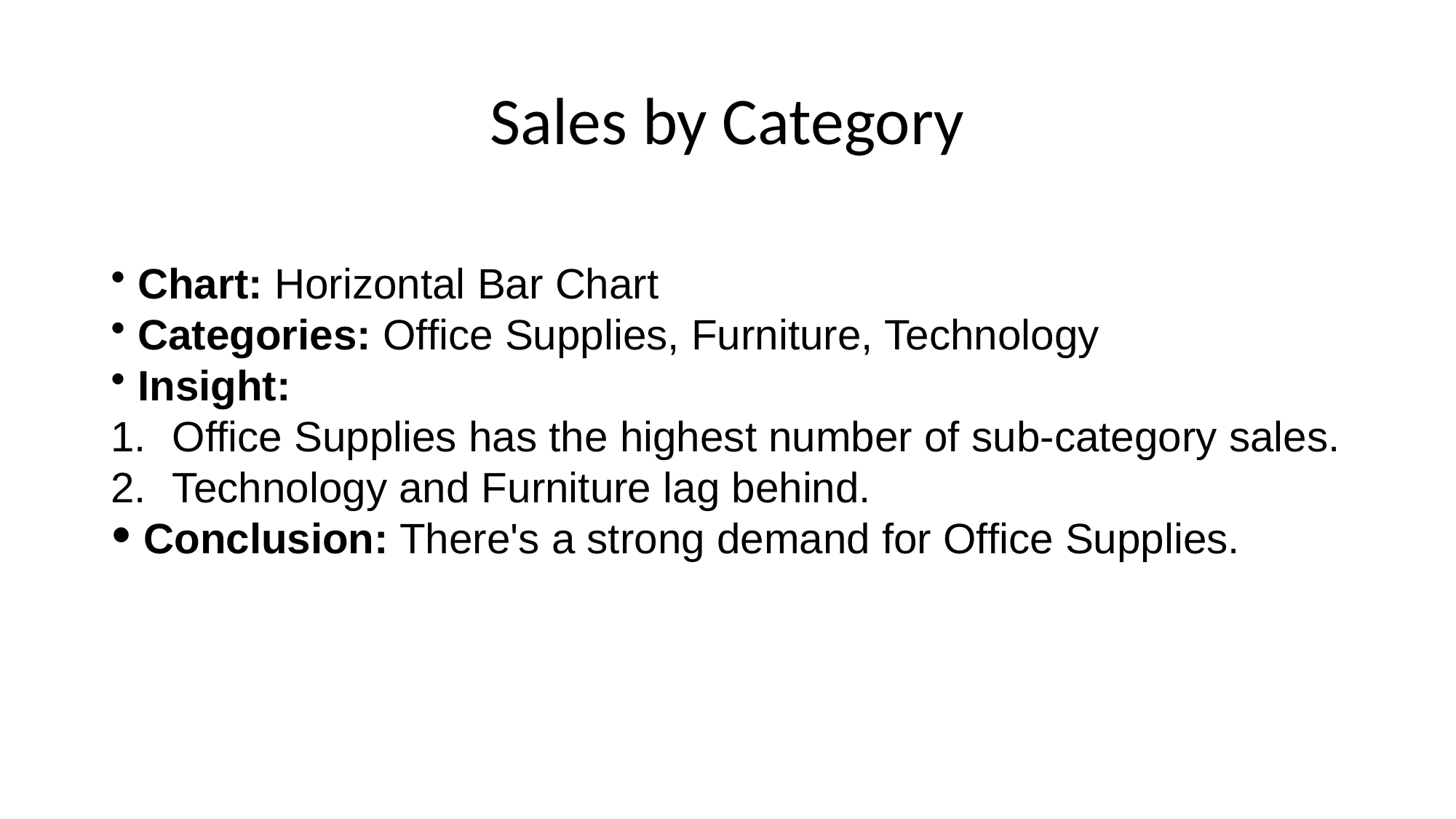

# Sales by Category
 Chart: Horizontal Bar Chart
 Categories: Office Supplies, Furniture, Technology
 Insight:
Office Supplies has the highest number of sub-category sales.
Technology and Furniture lag behind.
 Conclusion: There's a strong demand for Office Supplies.